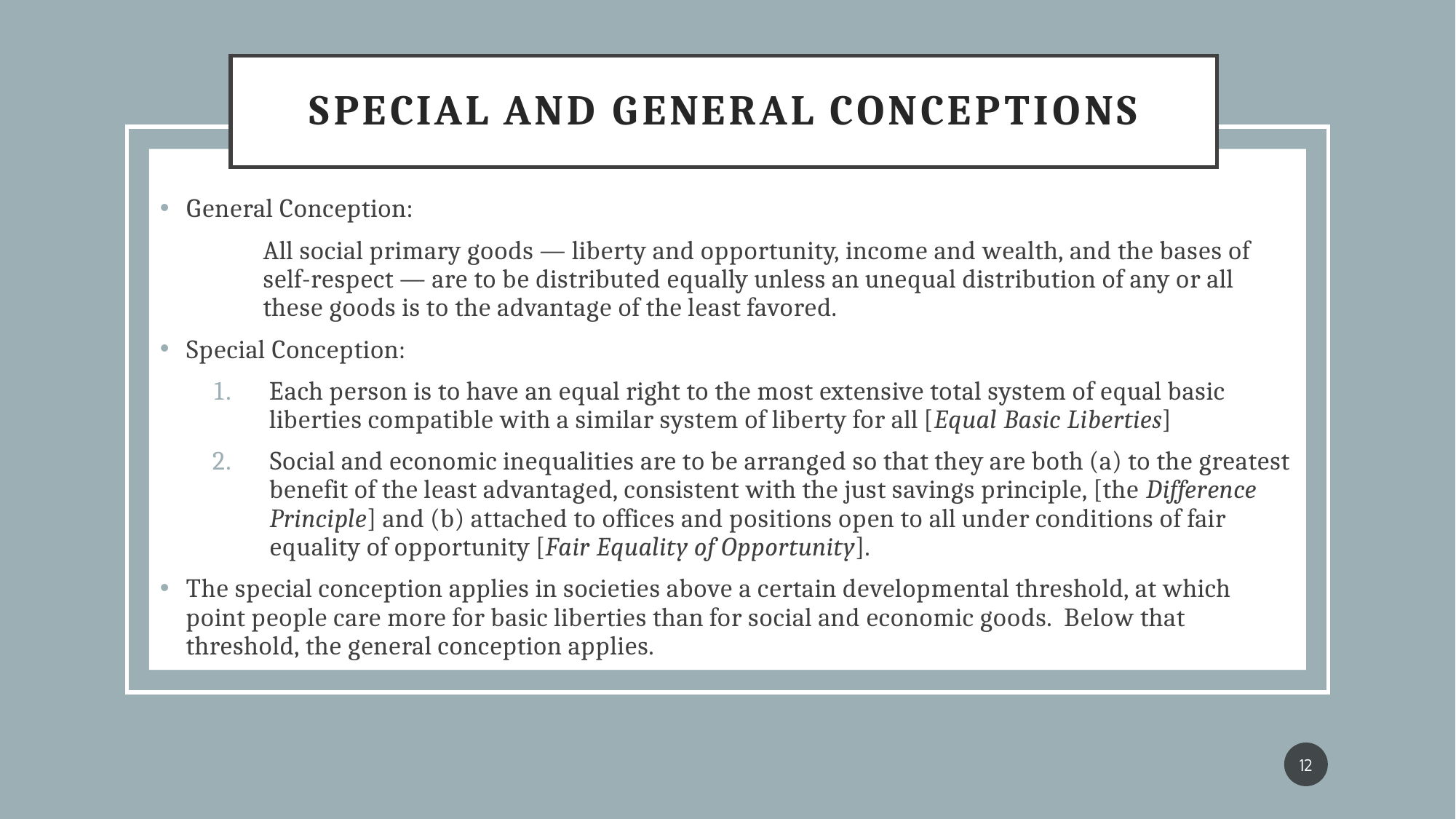

# Special and General Conceptions

General Conception:
All social primary goods — liberty and opportunity, income and wealth, and the bases of self-respect — are to be distributed equally unless an unequal distribution of any or all these goods is to the advantage of the least favored.
Special Conception:
Each person is to have an equal right to the most extensive total system of equal basic liberties compatible with a similar system of liberty for all [Equal Basic Liberties]
Social and economic inequalities are to be arranged so that they are both (a) to the greatest benefit of the least advantaged, consistent with the just savings principle, [the Difference Principle] and (b) attached to offices and positions open to all under conditions of fair equality of opportunity [Fair Equality of Opportunity].
The special conception applies in societies above a certain developmental threshold, at which point people care more for basic liberties than for social and economic goods.  Below that threshold, the general conception applies.

12